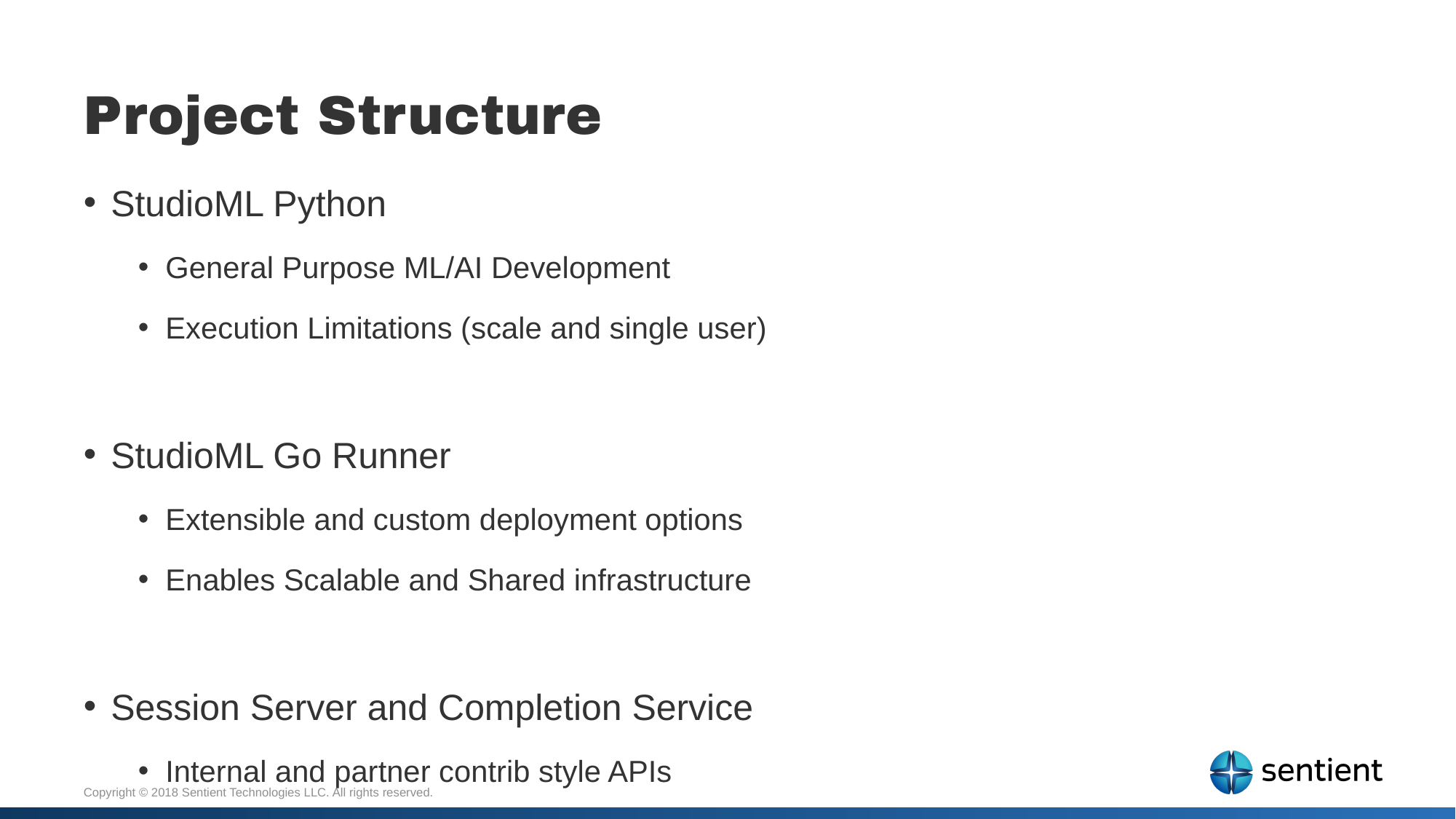

# Project Structure
StudioML Python
General Purpose ML/AI Development
Execution Limitations (scale and single user)

StudioML Go Runner
Extensible and custom deployment options
Enables Scalable and Shared infrastructure

Session Server and Completion Service
Internal and partner contrib style APIs